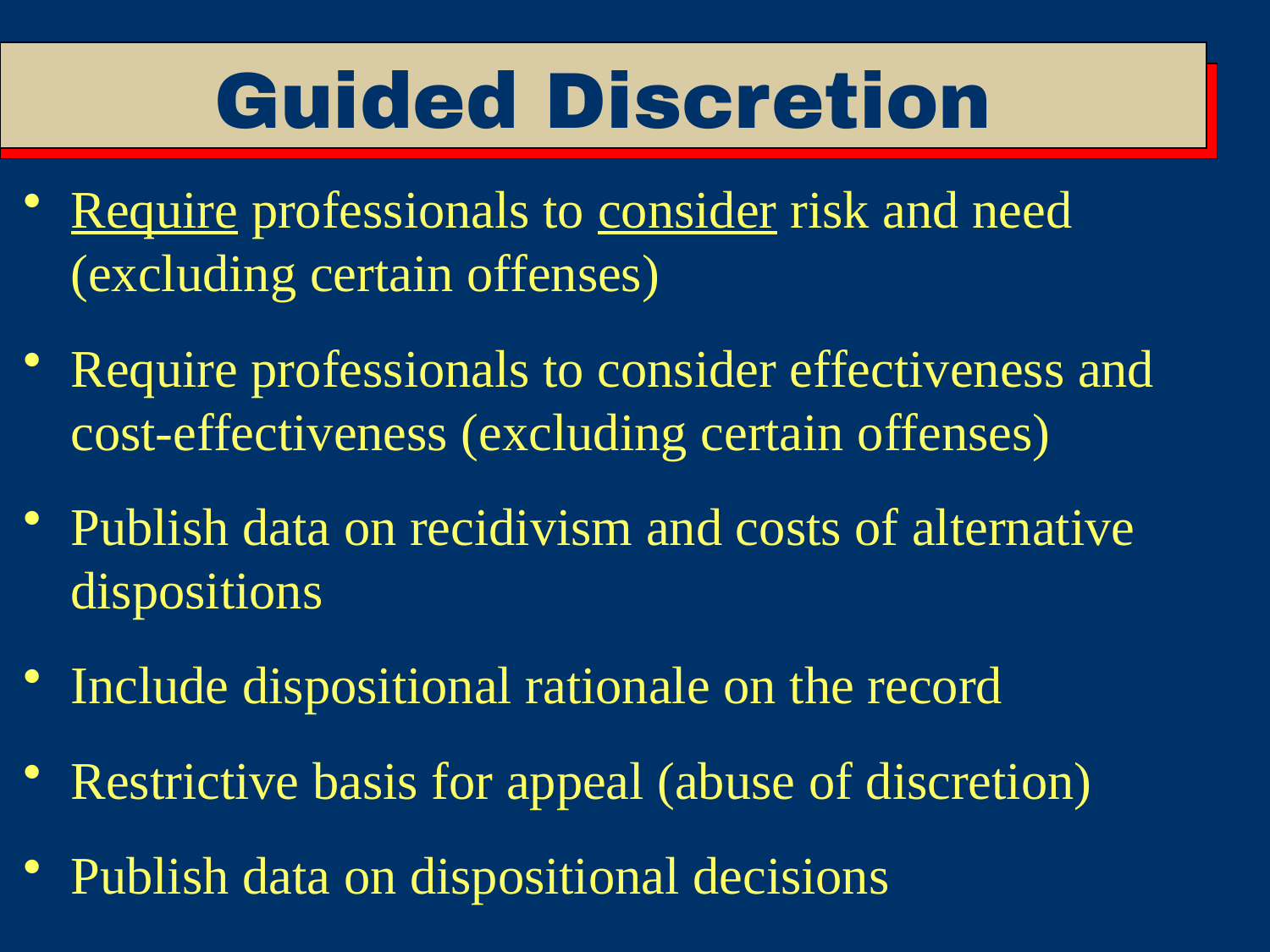

Guided Discretion

Require professionals to consider risk and need (excluding certain offenses)
Require professionals to consider effectiveness and cost-effectiveness (excluding certain offenses)
Publish data on recidivism and costs of alternative dispositions
Include dispositional rationale on the record
Restrictive basis for appeal (abuse of discretion)
Publish data on dispositional decisions